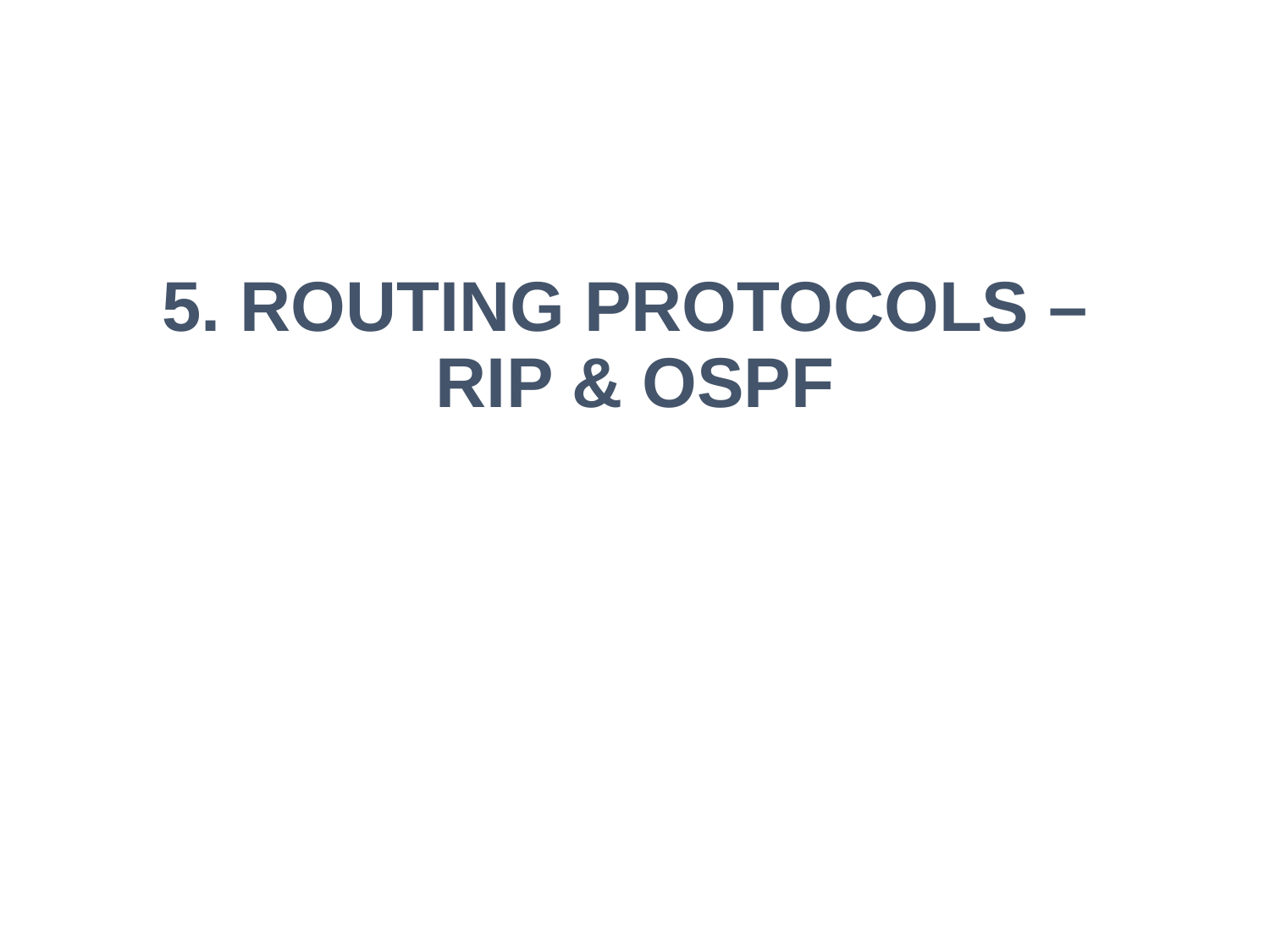

#
5. Routing Protocols –  RIP & OSPF